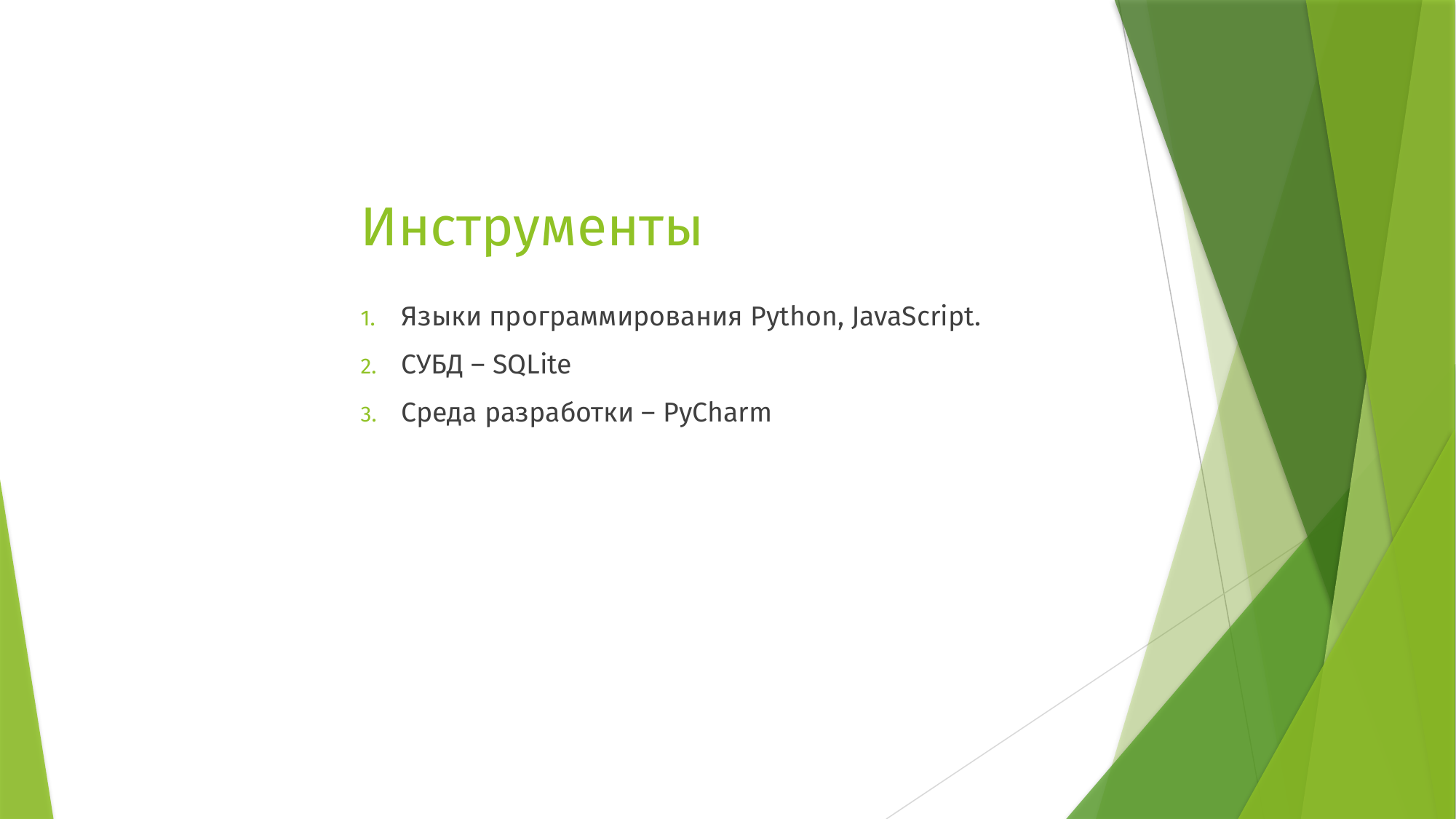

# Инструменты
Языки программирования Python, JavaScript.
СУБД – SQLite
Среда разработки – PyCharm